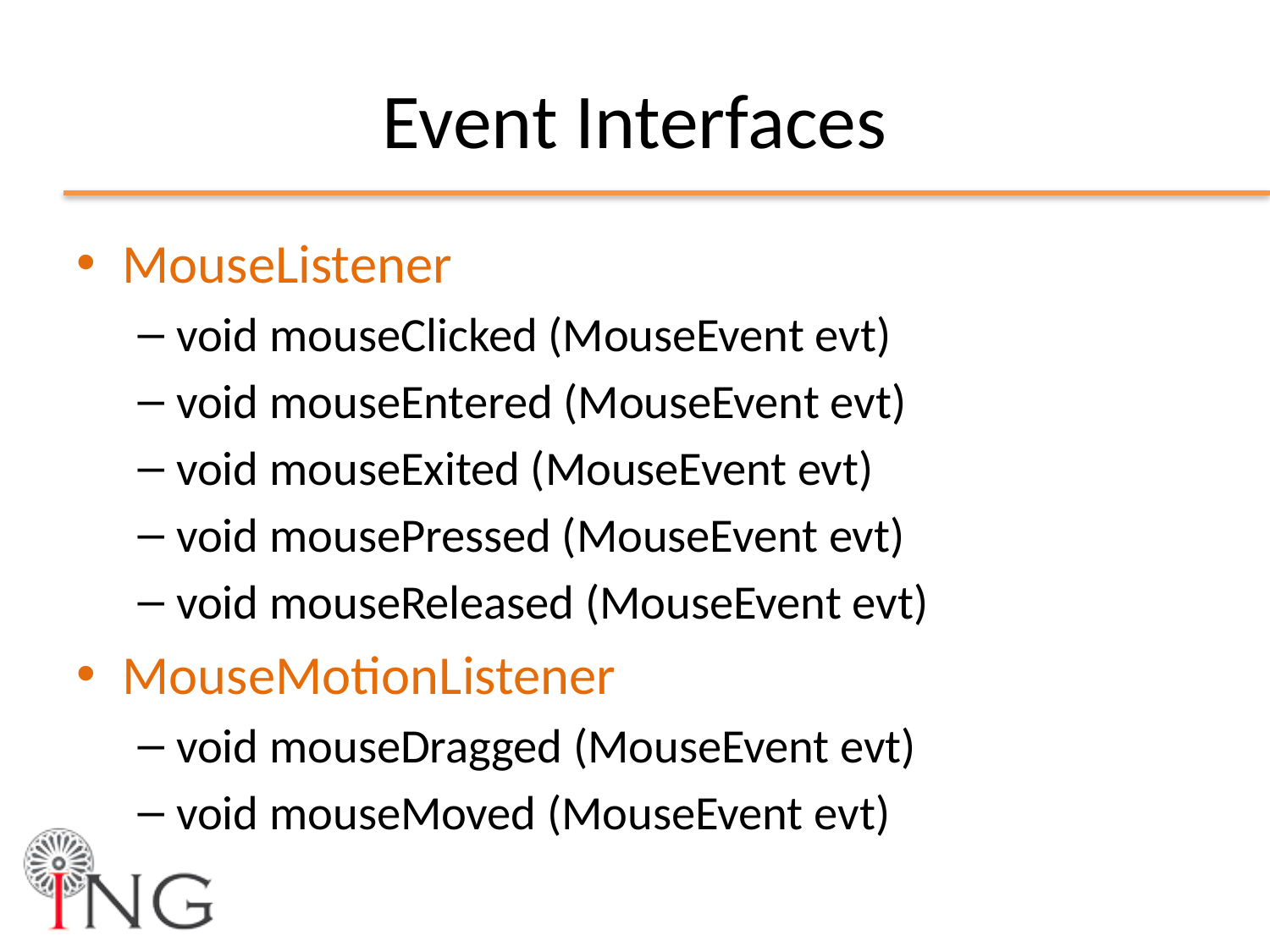

# Event Interfaces
MouseListener
void mouseClicked (MouseEvent evt)
void mouseEntered (MouseEvent evt)
void mouseExited (MouseEvent evt)
void mousePressed (MouseEvent evt)
void mouseReleased (MouseEvent evt)
MouseMotionListener
void mouseDragged (MouseEvent evt)
void mouseMoved (MouseEvent evt)